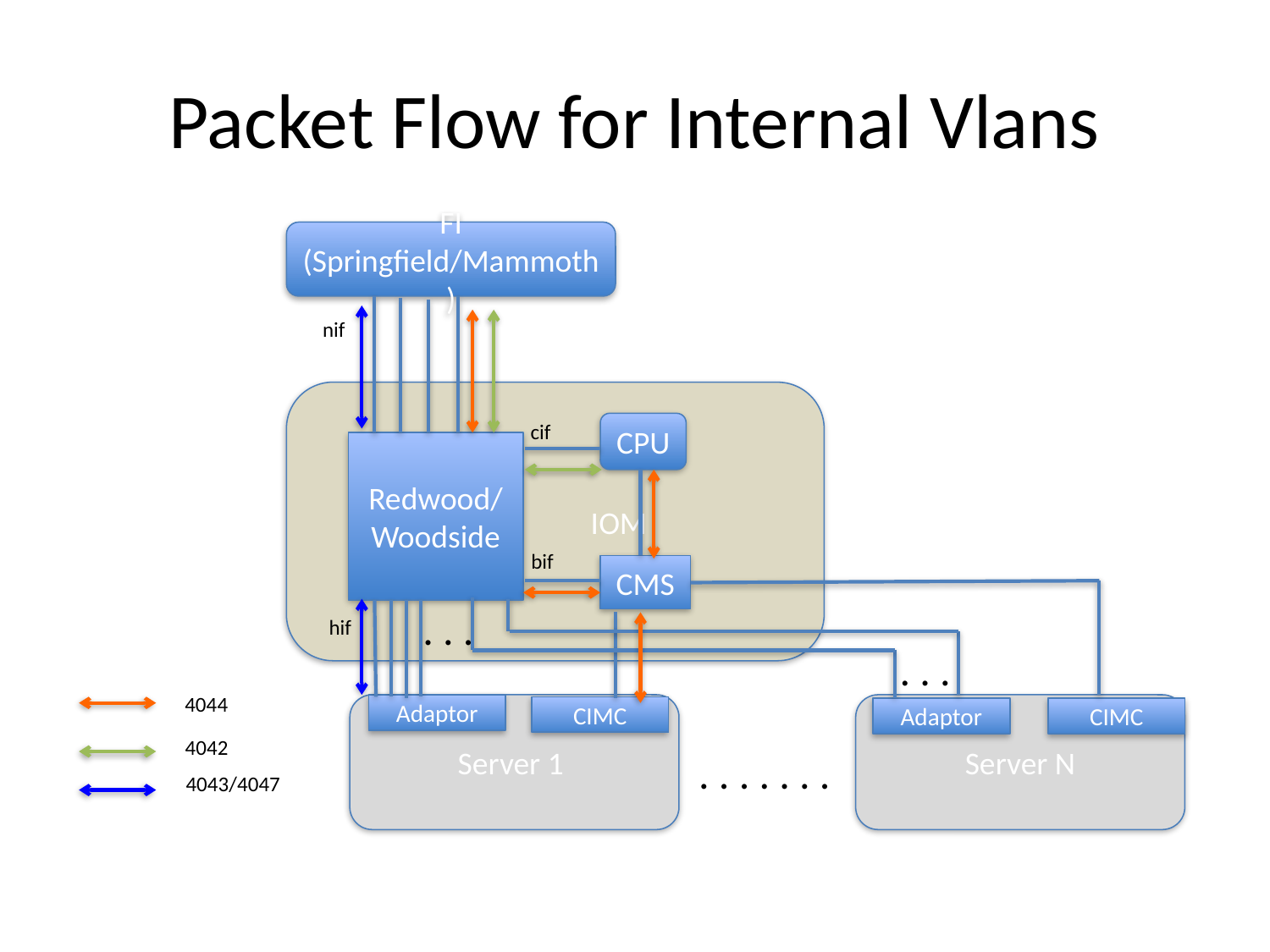

# Packet Flow for Internal Vlans
FI (Springfield/Mammoth)
nif
	IOM
cif
CPU
Redwood/Woodside
bif
CMS
  . . .
hif
 . . .
4044
Server 1
Adaptor
Server N
CIMC
Adaptor
CIMC
4042
. . . . . . .
4043/4047